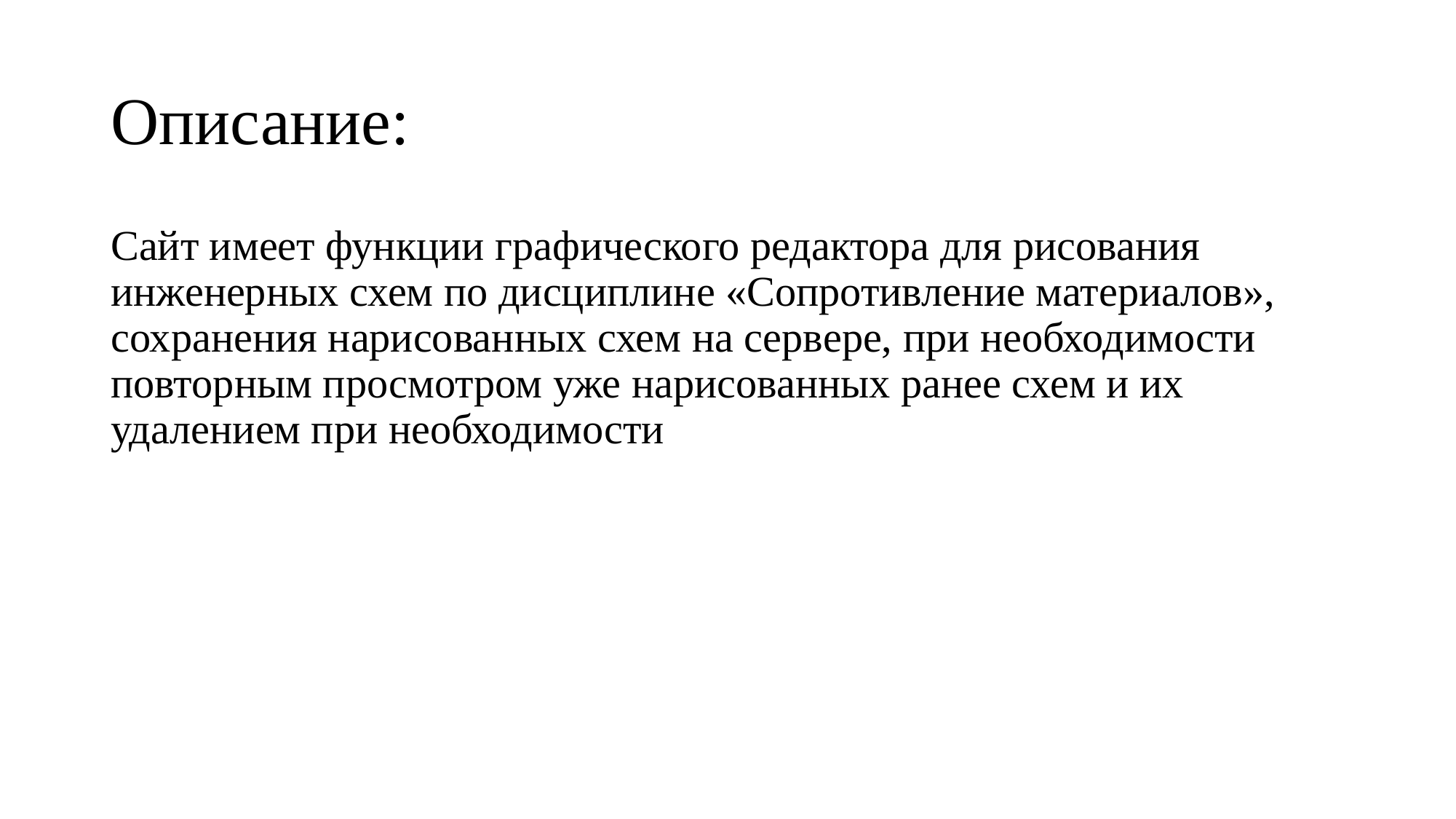

# Описание:
Сайт имеет функции графического редактора для рисования инженерных схем по дисциплине «Сопротивление материалов», сохранения нарисованных схем на сервере, при необходимости повторным просмотром уже нарисованных ранее схем и их удалением при необходимости